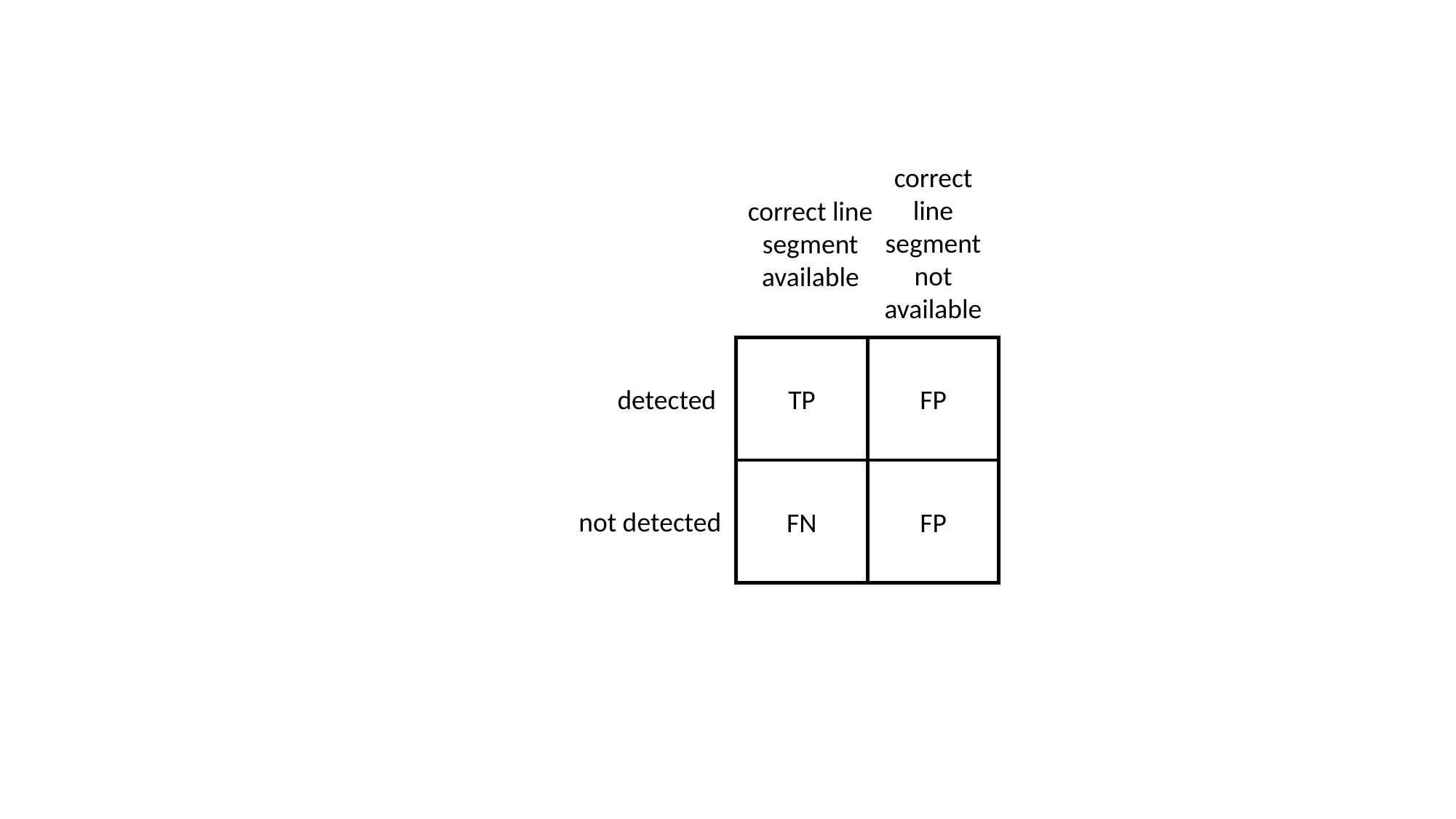

correct line
 segment
not available
correct line
 segment
available
FP
TP
detected
FN
FP
not detected